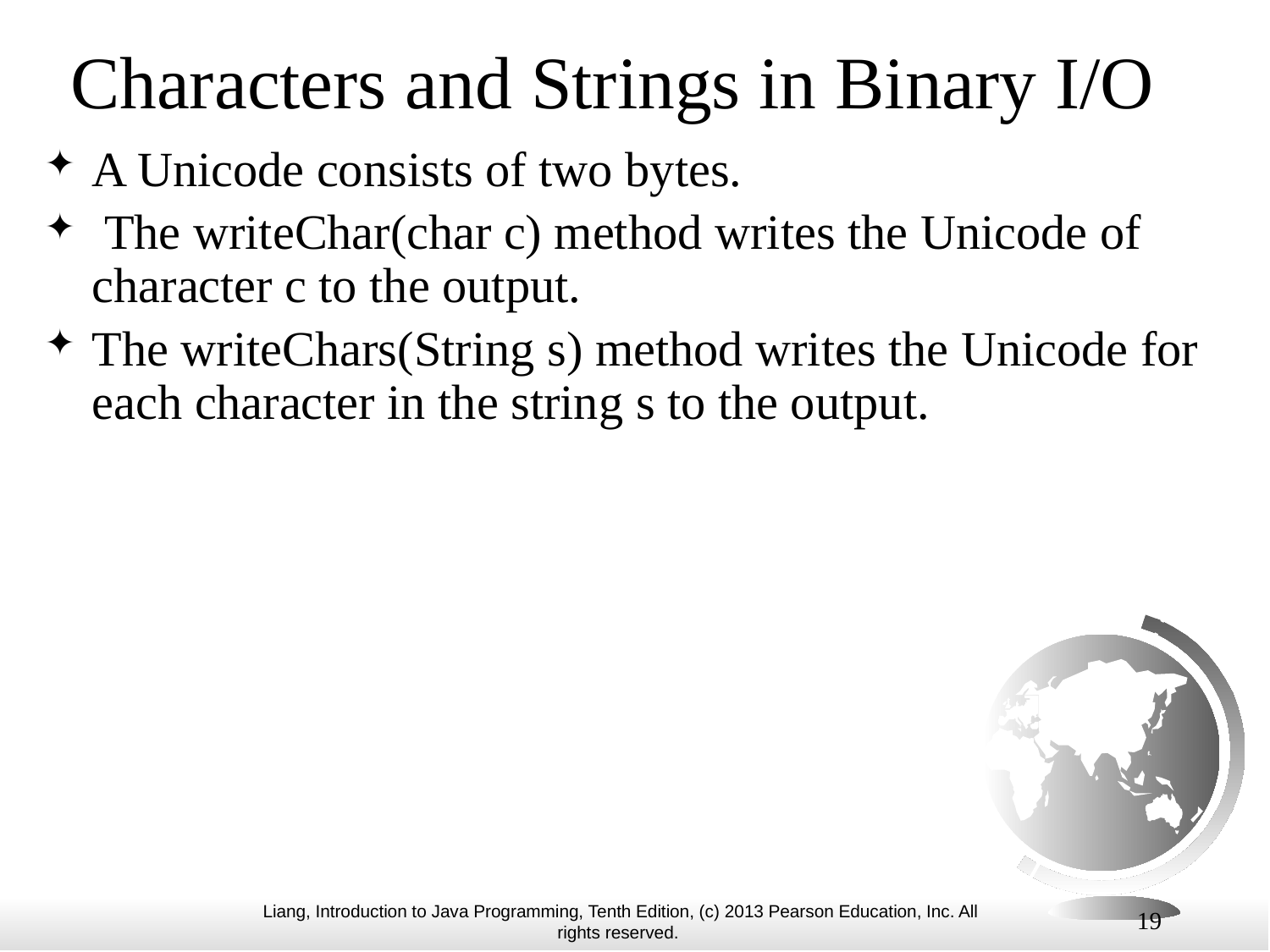

# Characters and Strings in Binary I/O
A Unicode consists of two bytes.
 The writeChar(char c) method writes the Unicode of character c to the output.
The writeChars(String s) method writes the Unicode for each character in the string s to the output.

19